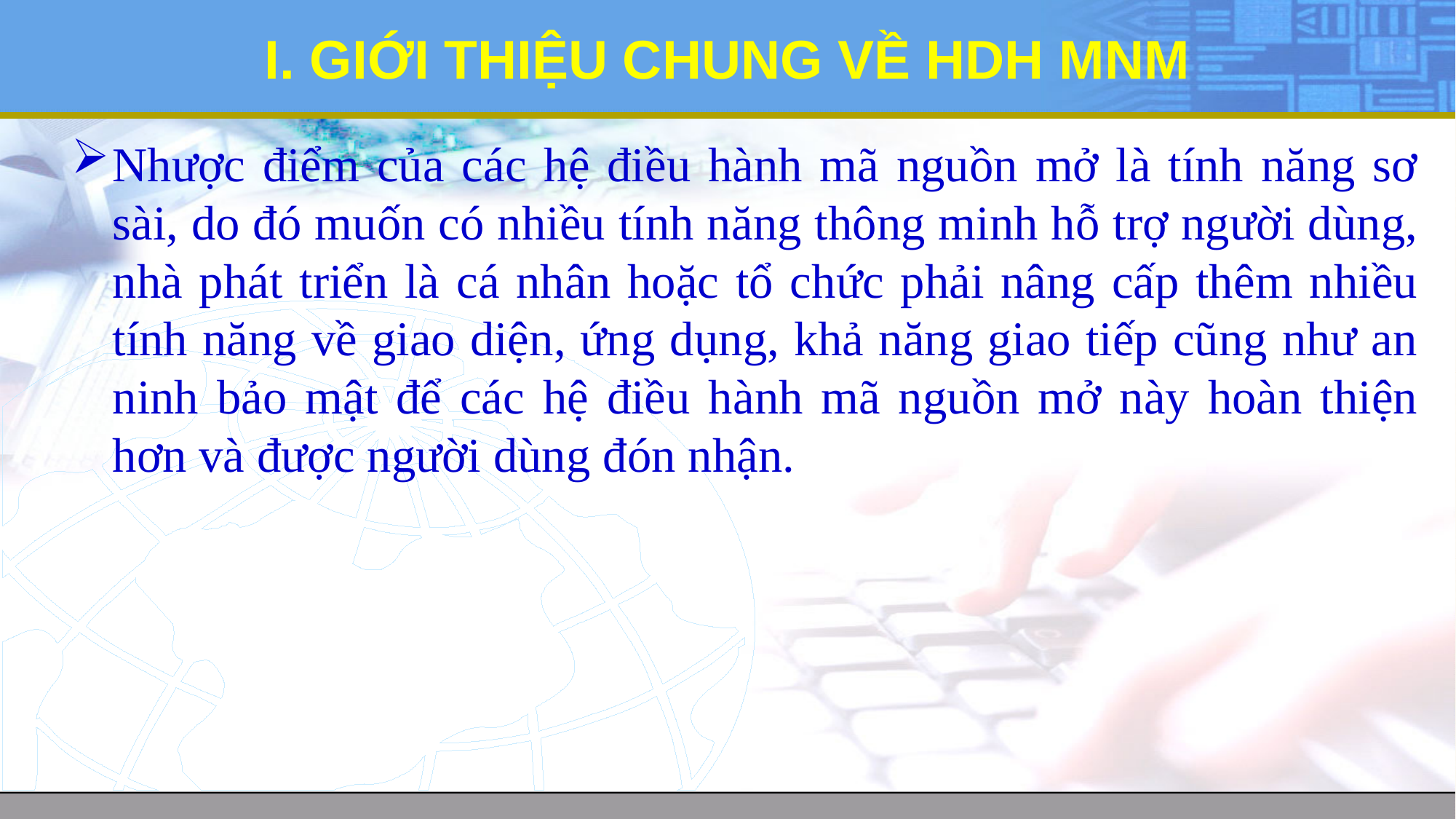

# I. GIỚI THIỆU CHUNG VỀ HDH MNM
Nhược điểm của các hệ điều hành mã nguồn mở là tính năng sơ sài, do đó muốn có nhiều tính năng thông minh hỗ trợ người dùng, nhà phát triển là cá nhân hoặc tổ chức phải nâng cấp thêm nhiều tính năng về giao diện, ứng dụng, khả năng giao tiếp cũng như an ninh bảo mật để các hệ điều hành mã nguồn mở này hoàn thiện hơn và được người dùng đón nhận.